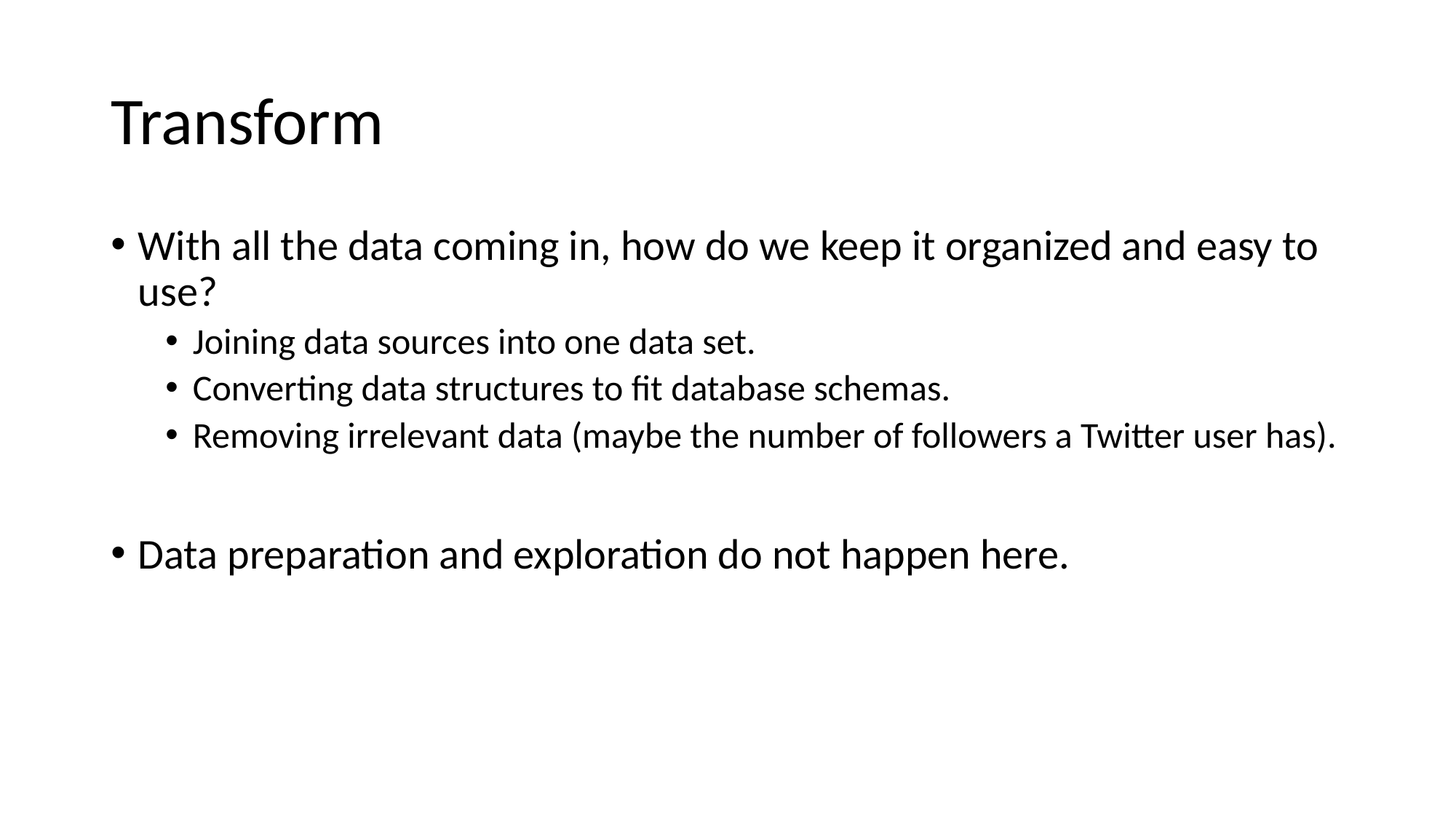

# Transform
With all the data coming in, how do we keep it organized and easy to use?
Joining data sources into one data set.
Converting data structures to fit database schemas.
Removing irrelevant data (maybe the number of followers a Twitter user has).

Data preparation and exploration do not happen here.